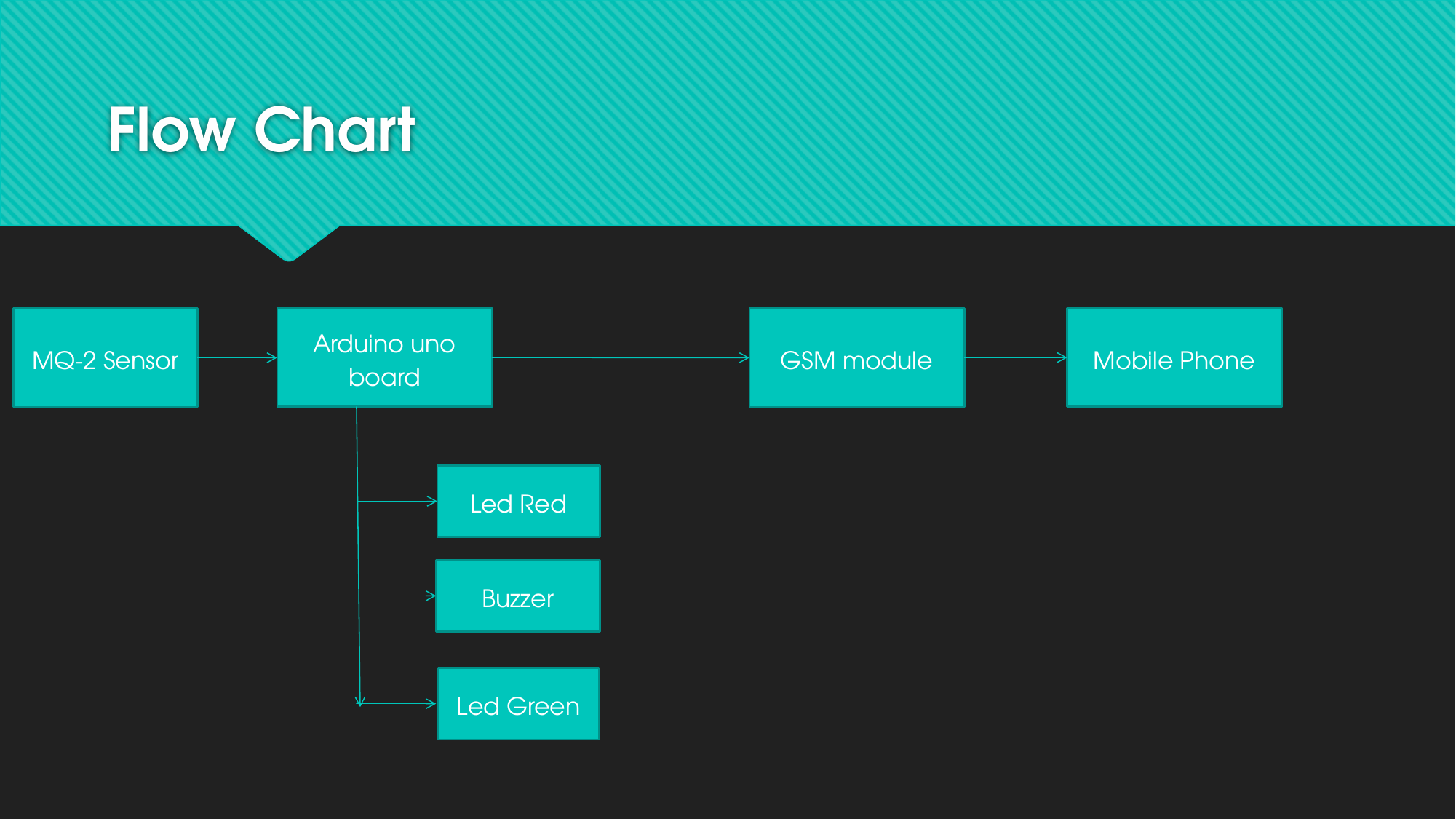

# Flow Chart
Arduino uno board
Mobile Phone
MQ-2 Sensor
GSM module
Led Red
Buzzer
Led Green